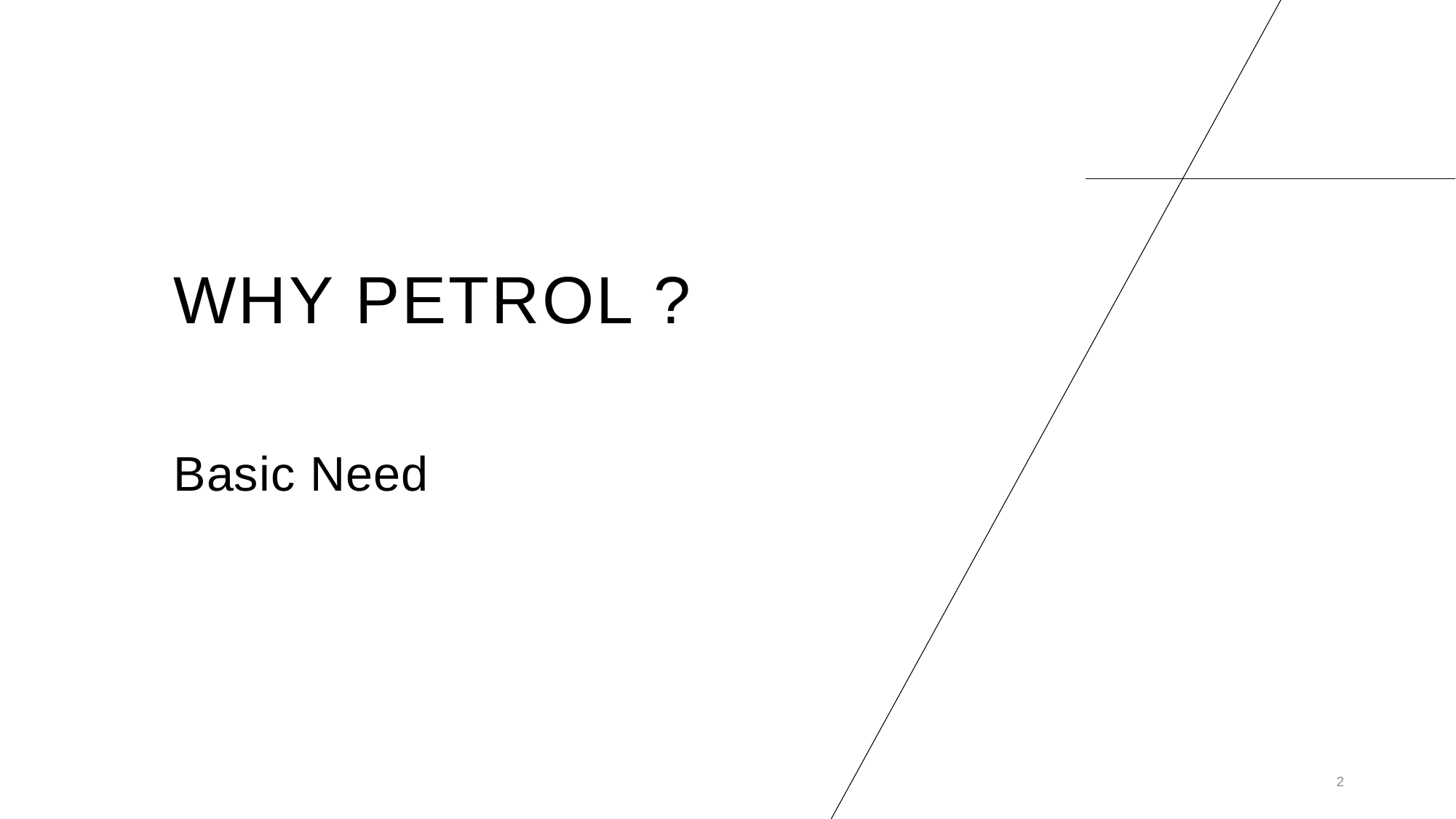

# Why petrol ?
Basic Need
2